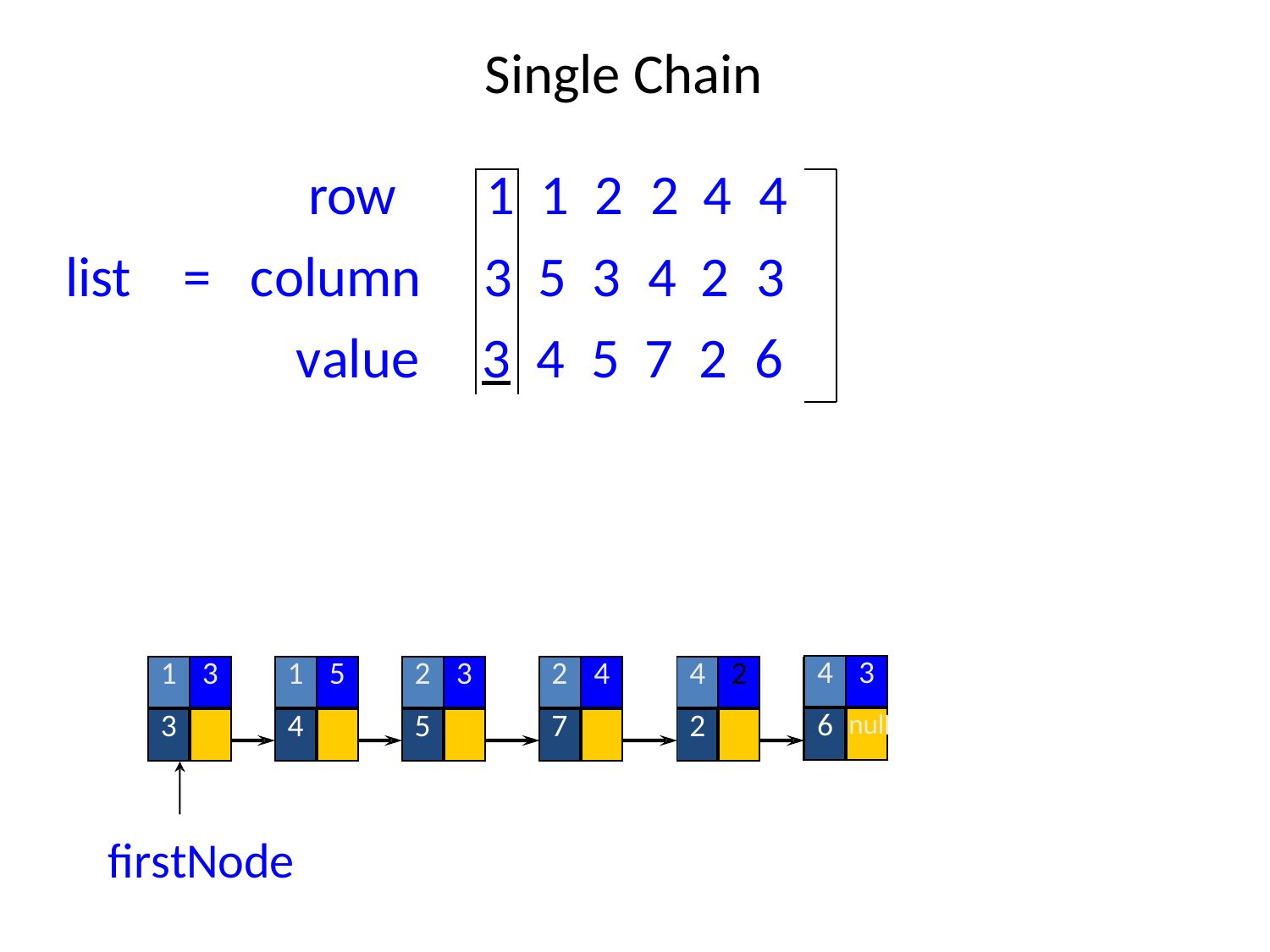

# Single Chain
|  |  | row | 1 | 1 | 2 | 2 | 4 | 4 |
| --- | --- | --- | --- | --- | --- | --- | --- | --- |
| list | = | column | 3 | 5 | 3 | 4 | 2 | 3 |
|  |  | value | 3 | 4 | 5 | 7 | 2 | 6 |

| 4 | 3 |
| --- | --- |
| 6 | nul |
| 1 | 3 |  | 1 | 5 |  | 2 | 3 |  | 2 | 4 |  | 4 | 2 |  |  |  |
| --- | --- | --- | --- | --- | --- | --- | --- | --- | --- | --- | --- | --- | --- | --- | --- | --- |
| 3 |  |  | 4 |  |  | 5 |  |  | 7 |  |  | 2 |  |  |  | l |

firstNode